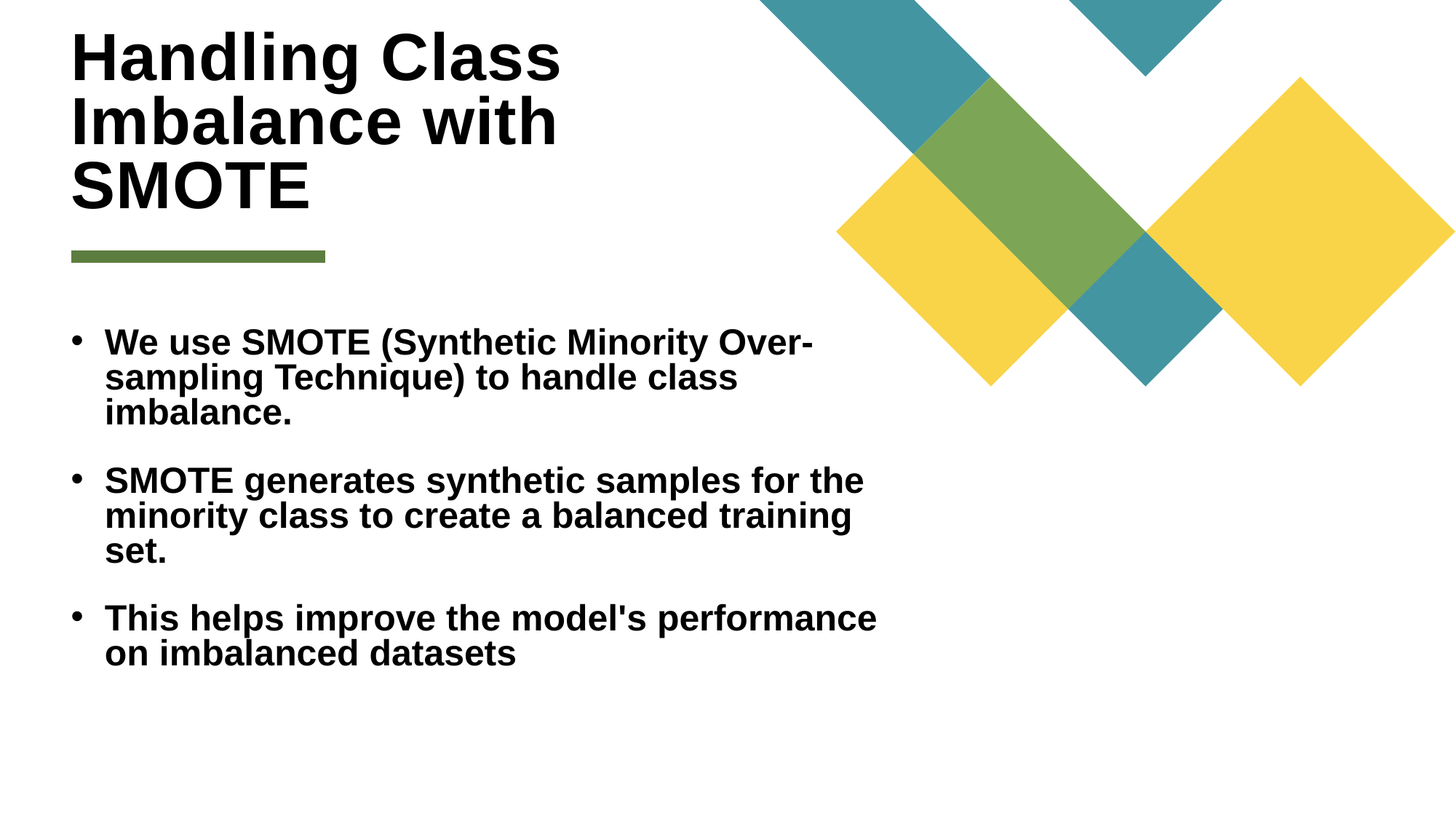

# Handling Class Imbalance with SMOTE
We use SMOTE (Synthetic Minority Over-sampling Technique) to handle class imbalance.
SMOTE generates synthetic samples for the minority class to create a balanced training set.
This helps improve the model's performance on imbalanced datasets